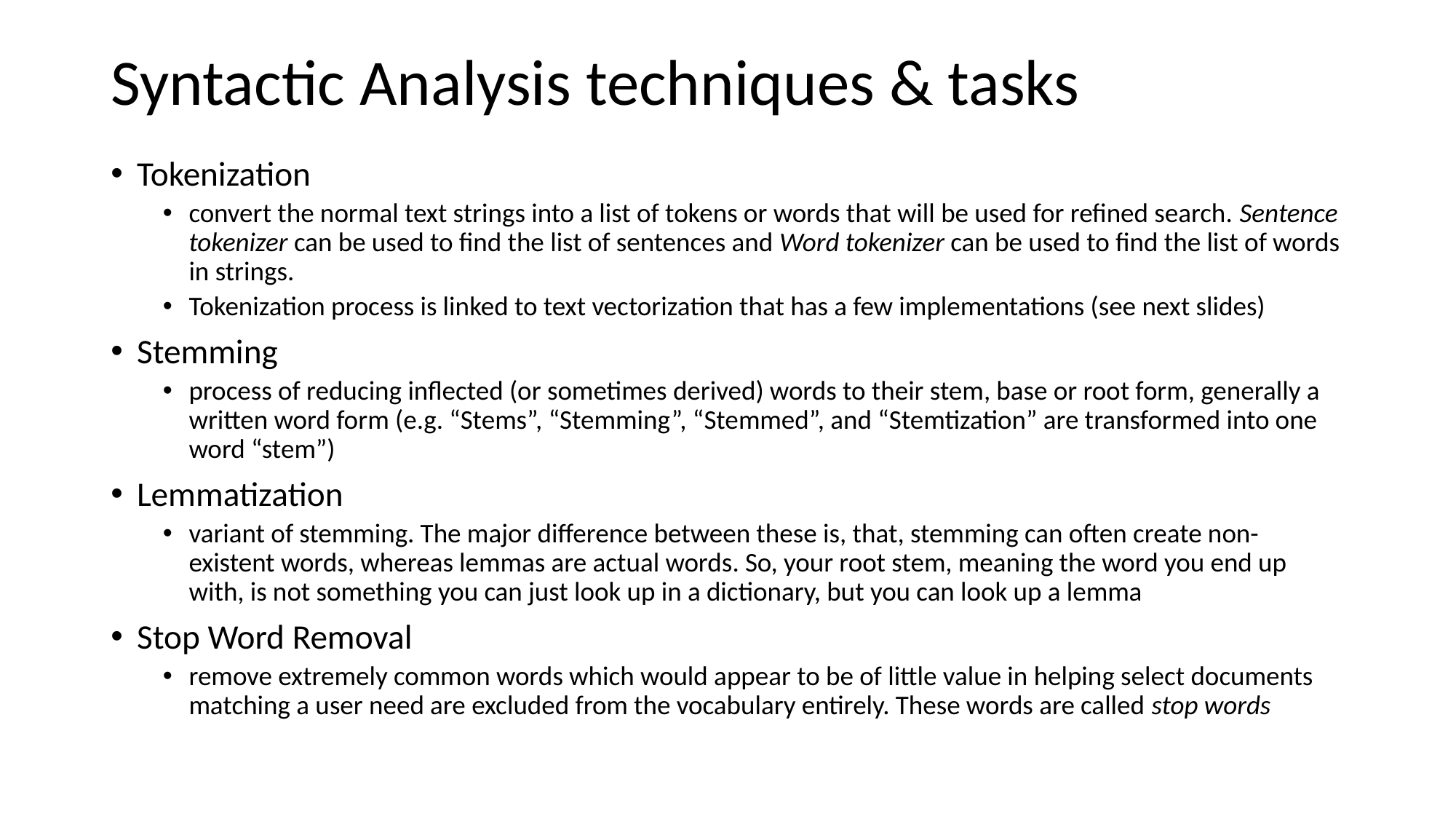

# Syntactic Analysis techniques & tasks
Tokenization
convert the normal text strings into a list of tokens or words that will be used for refined search. Sentence tokenizer can be used to find the list of sentences and Word tokenizer can be used to find the list of words in strings.
Tokenization process is linked to text vectorization that has a few implementations (see next slides)
Stemming
process of reducing inflected (or sometimes derived) words to their stem, base or root form, generally a written word form (e.g. “Stems”, “Stemming”, “Stemmed”, and “Stemtization” are transformed into one word “stem”)
Lemmatization
variant of stemming. The major difference between these is, that, stemming can often create non-existent words, whereas lemmas are actual words. So, your root stem, meaning the word you end up with, is not something you can just look up in a dictionary, but you can look up a lemma
Stop Word Removal
remove extremely common words which would appear to be of little value in helping select documents matching a user need are excluded from the vocabulary entirely. These words are called stop words